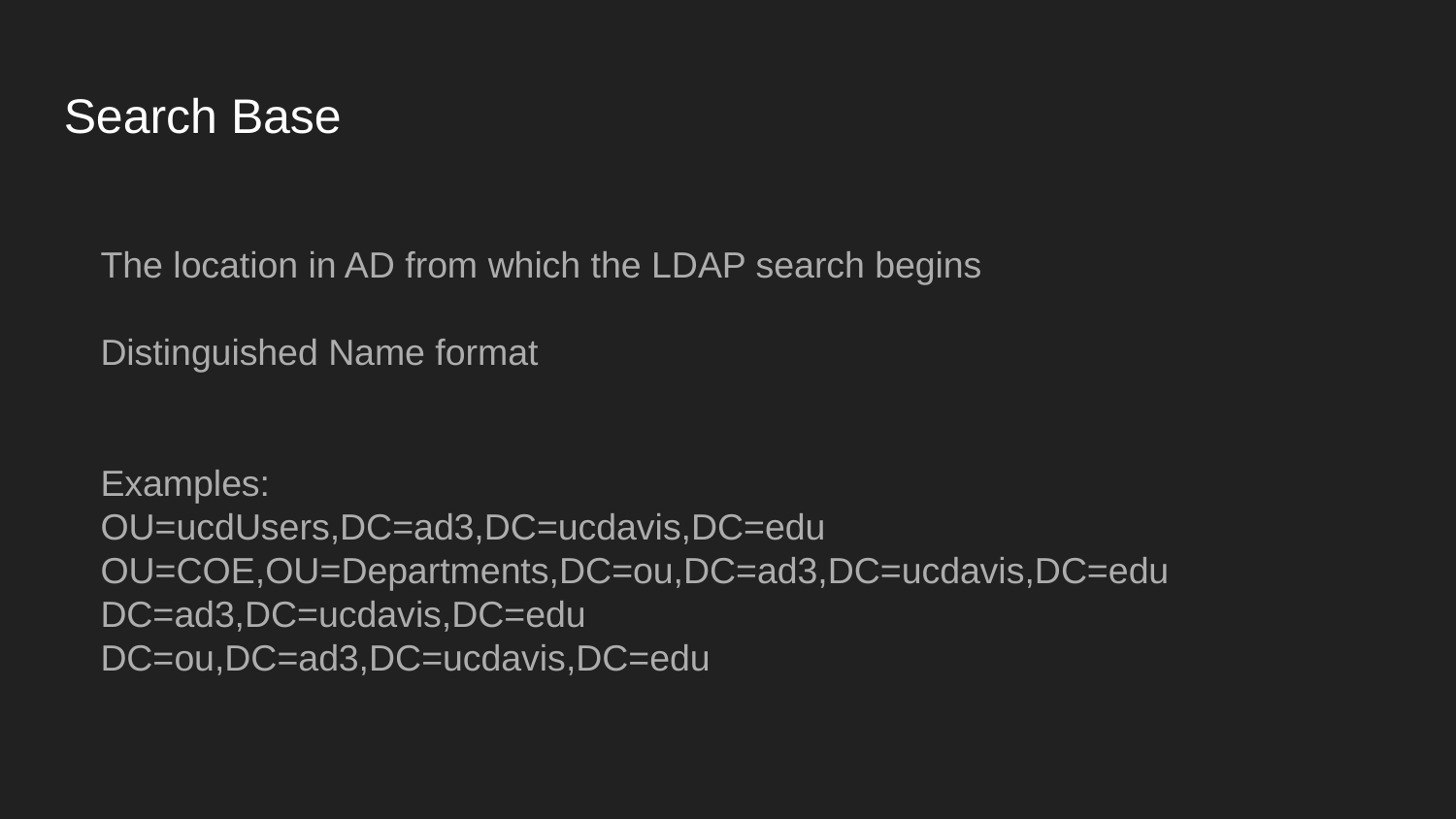

Search Base
The location in AD from which the LDAP search begins
Distinguished Name format

Examples:
OU=ucdUsers,DC=ad3,DC=ucdavis,DC=edu
OU=COE,OU=Departments,DC=ou,DC=ad3,DC=ucdavis,DC=edu
DC=ad3,DC=ucdavis,DC=edu
DC=ou,DC=ad3,DC=ucdavis,DC=edu